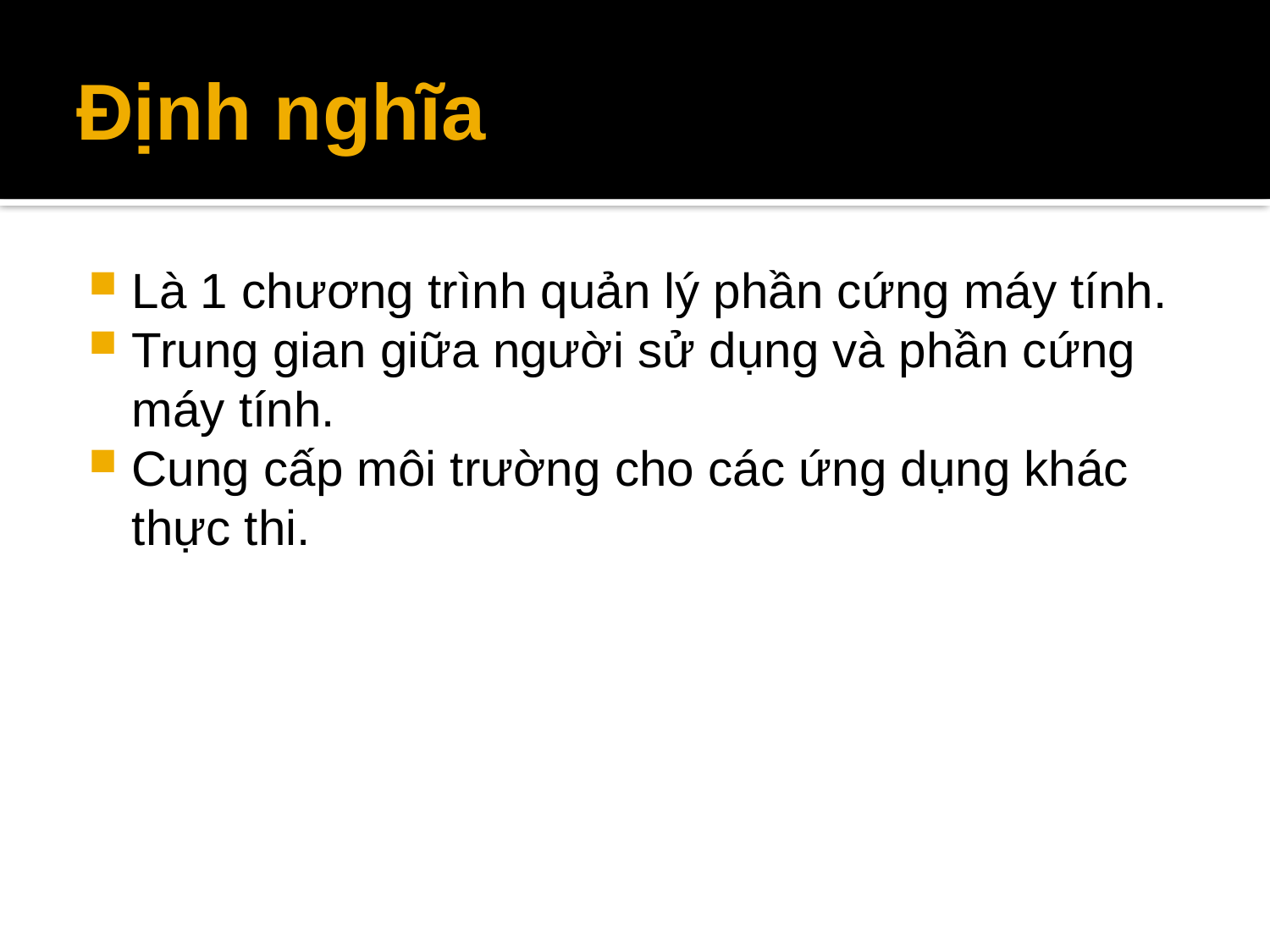

# Định nghĩa
Là 1 chương trình quản lý phần cứng máy tính.
Trung gian giữa người sử dụng và phần cứng máy tính.
Cung cấp môi trường cho các ứng dụng khác thực thi.